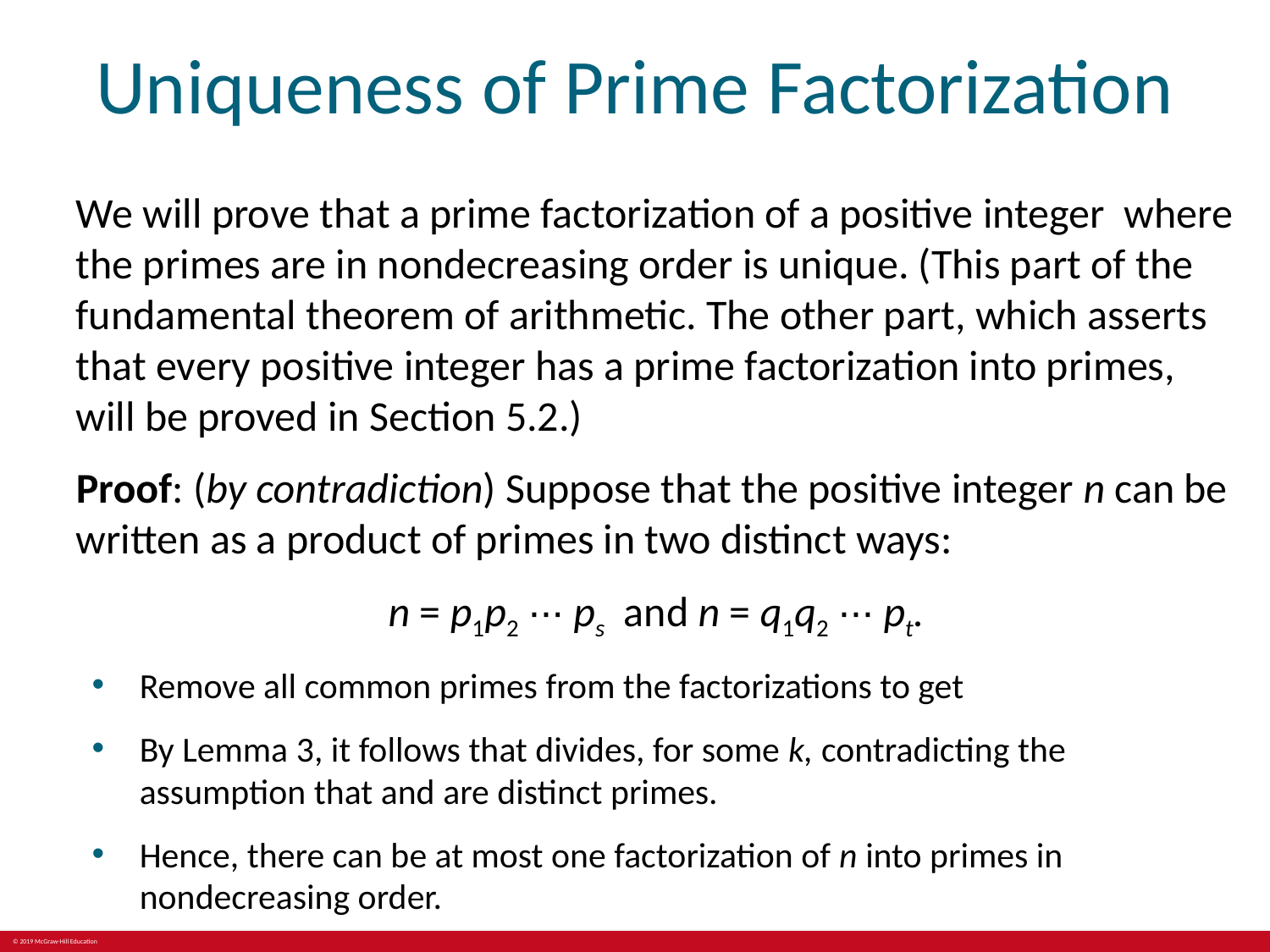

# Uniqueness of Prime Factorization
We will prove that a prime factorization of a positive integer  where the primes are in nondecreasing order is unique. (This part of the fundamental theorem of arithmetic. The other part, which asserts that every positive integer has a prime factorization into primes, will be proved in Section 5.2.)
Proof: (by contradiction) Suppose that the positive integer n can be written as a product of primes in two distinct ways:
n = p1p2 ∙∙∙ ps  and n = q1q2 ∙∙∙ pt.
Remove all common primes from the factorizations to get
By Lemma 3, it follows that divides, for some k, contradicting the assumption that and are distinct primes.
Hence, there can be at most one factorization of n into primes in nondecreasing order.